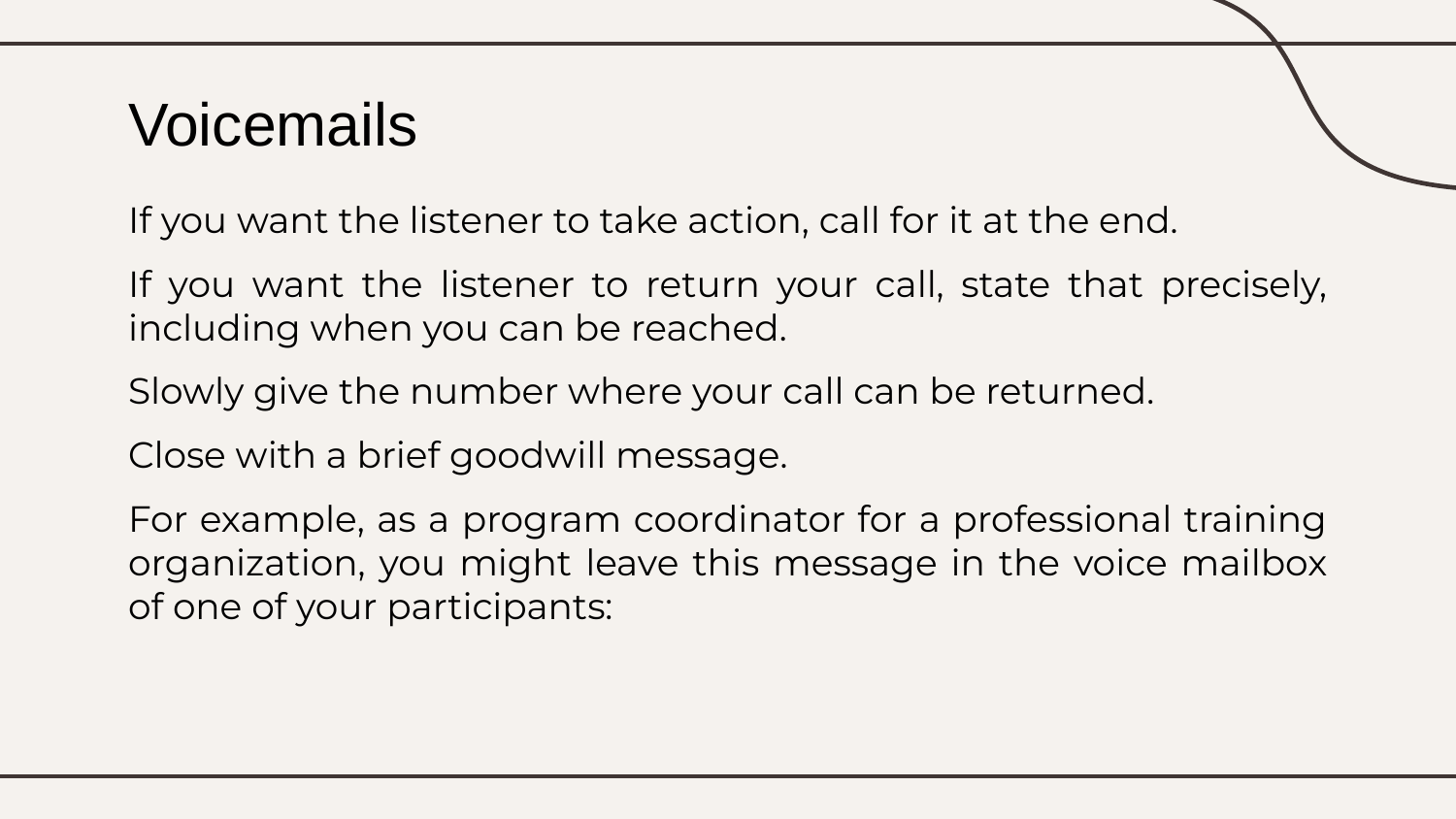

# Voicemails
If you want the listener to take action, call for it at the end.
If you want the listener to return your call, state that precisely, including when you can be reached.
Slowly give the number where your call can be returned.
Close with a brief goodwill message.
For example, as a program coordinator for a professional training organization, you might leave this message in the voice mailbox of one of your participants: